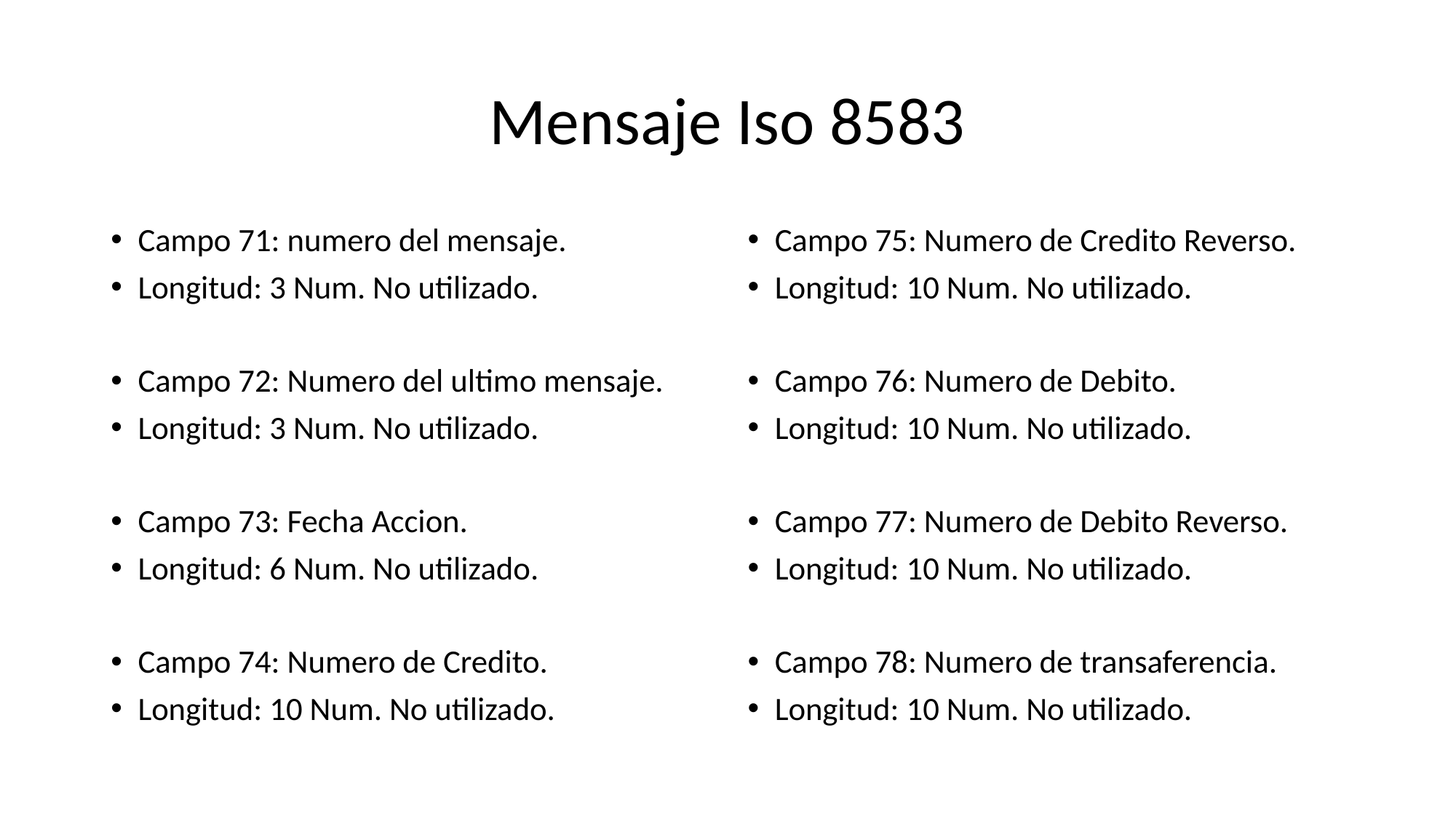

# Mensaje Iso 8583
Campo 71: numero del mensaje.
Longitud: 3 Num. No utilizado.

Campo 72: Numero del ultimo mensaje.
Longitud: 3 Num. No utilizado.

Campo 73: Fecha Accion.
Longitud: 6 Num. No utilizado.

Campo 74: Numero de Credito.
Longitud: 10 Num. No utilizado.
Campo 75: Numero de Credito Reverso.
Longitud: 10 Num. No utilizado.

Campo 76: Numero de Debito.
Longitud: 10 Num. No utilizado.

Campo 77: Numero de Debito Reverso.
Longitud: 10 Num. No utilizado.

Campo 78: Numero de transaferencia.
Longitud: 10 Num. No utilizado.